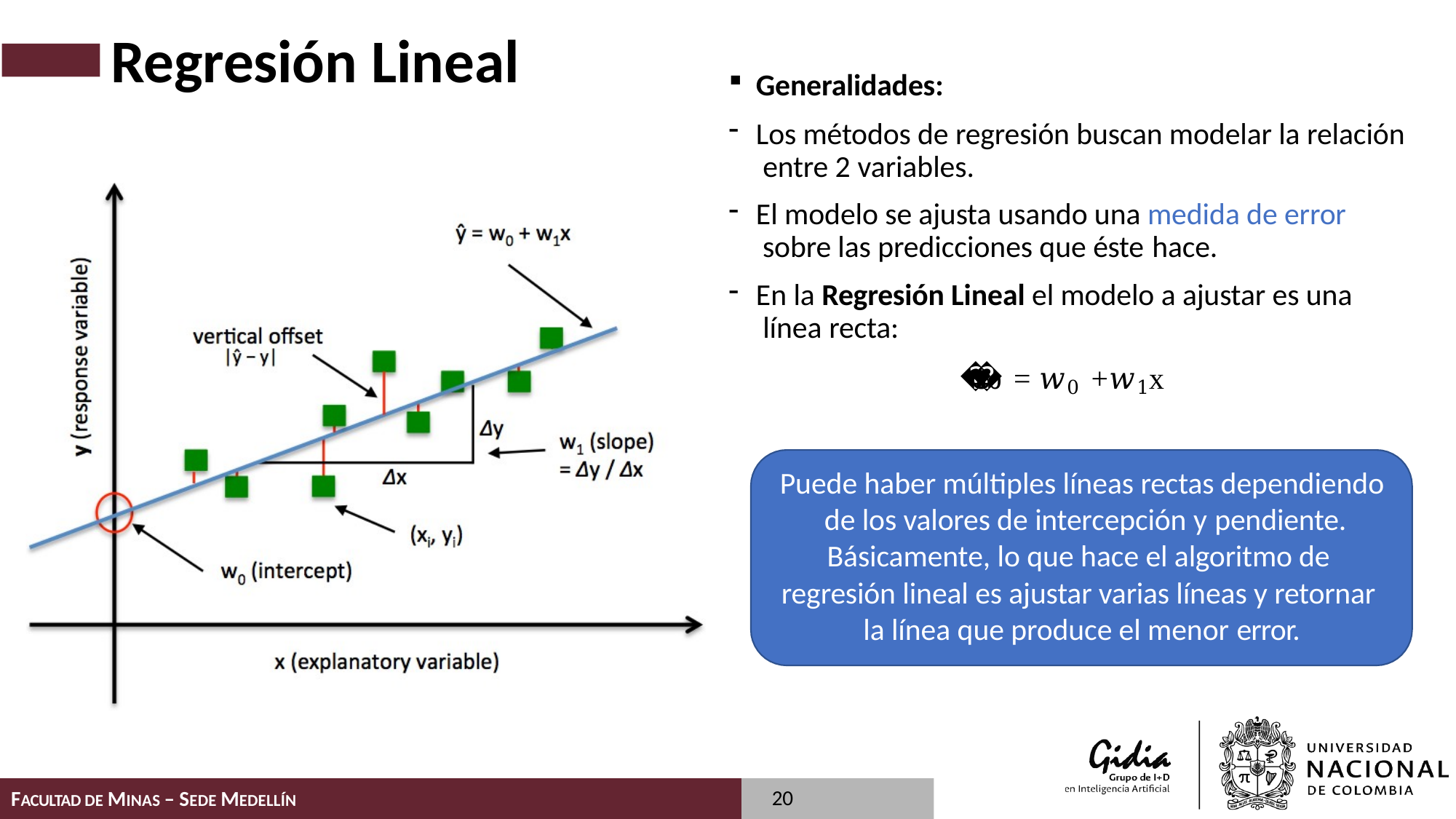

# Regresión Lineal
Generalidades:
Los métodos de regresión buscan modelar la relación  entre 2 variables.
El modelo se ajusta usando una medida de error  sobre las predicciones que éste hace.
En la Regresión Lineal el modelo a ajustar es una  línea recta:
𝑦ො = 𝑤0 +𝑤1x

Puede haber múltiples líneas rectas dependiendo  de los valores de intercepción y pendiente.
Básicamente, lo que hace el algoritmo de  regresión lineal es ajustar varias líneas y retornar  la línea que produce el menor error.
20
FACULTAD DE MINAS – SEDE MEDELLÍN